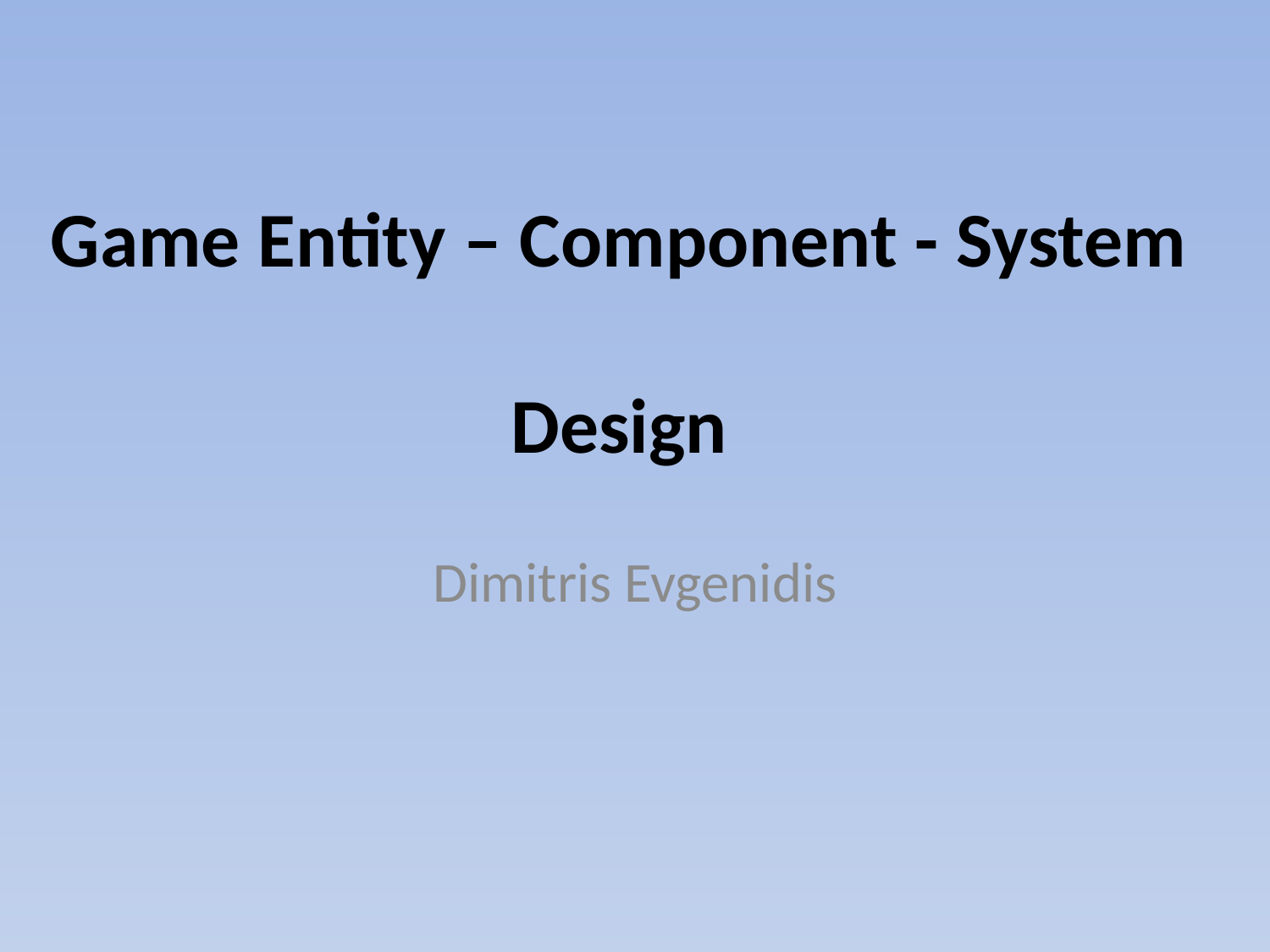

# Game Entity – Component - System Design
Dimitris Evgenidis